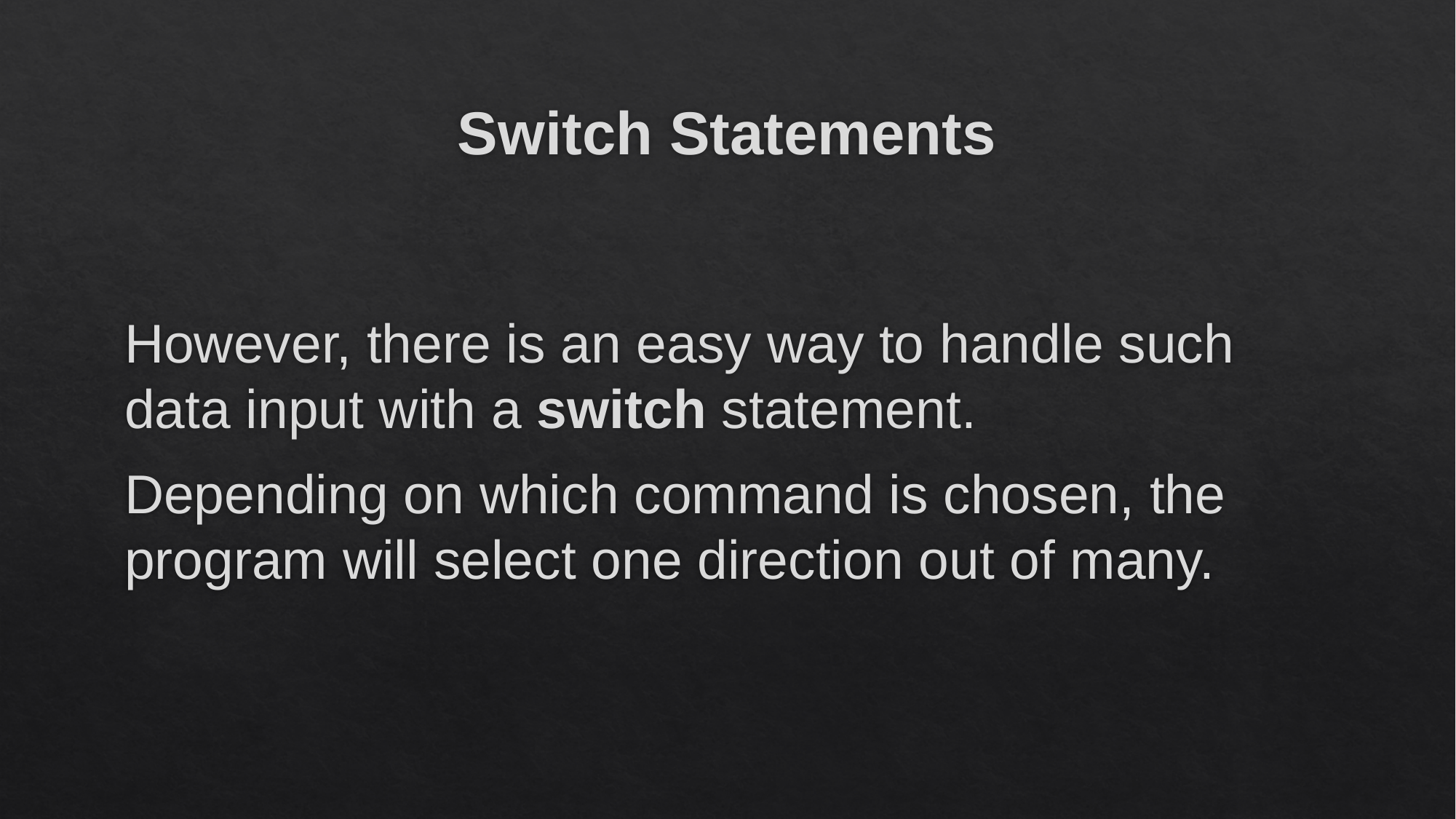

# Switch Statements
However, there is an easy way to handle such data input with a switch statement.
Depending on which command is chosen, the program will select one direction out of many.